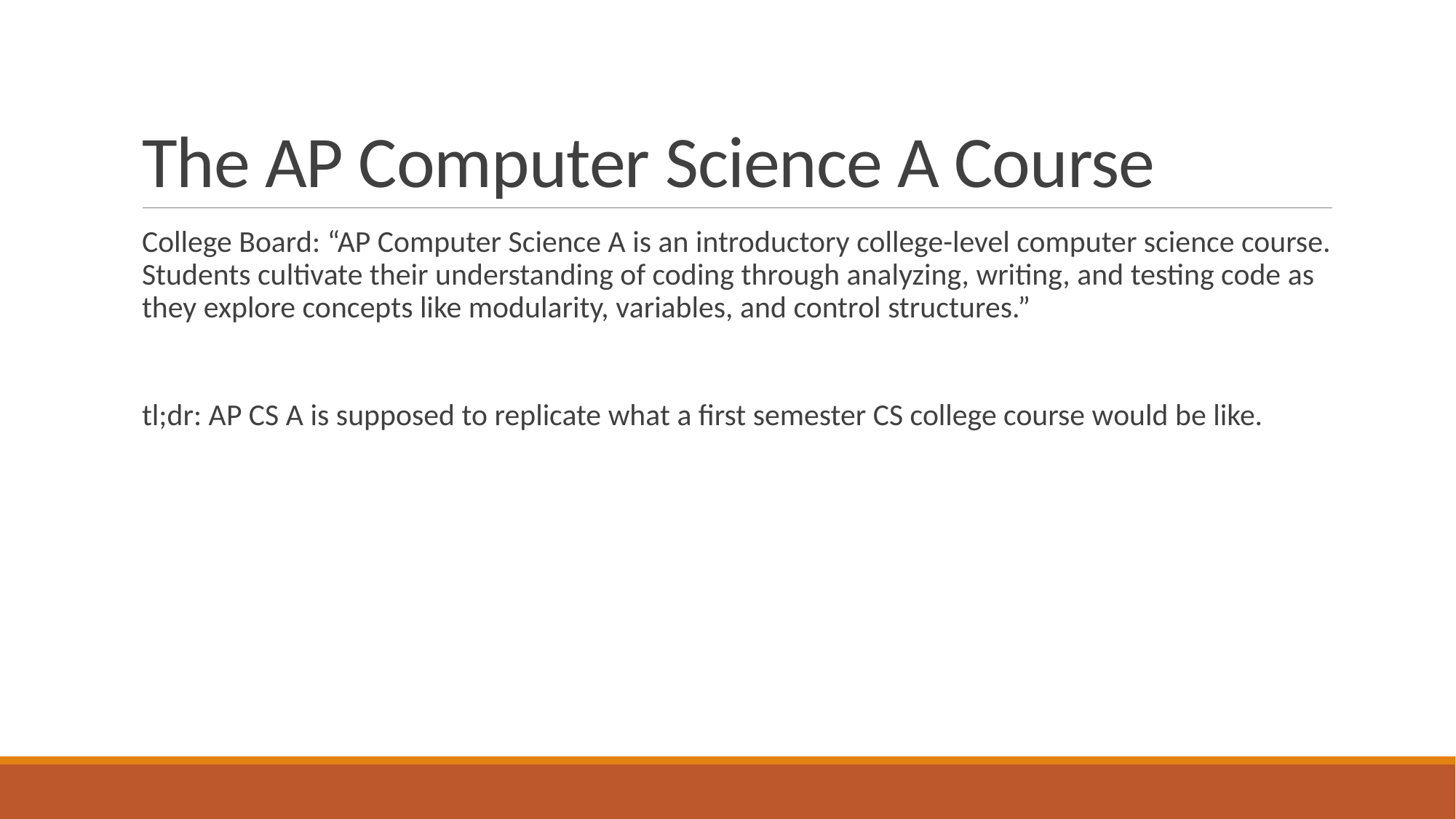

# The AP Computer Science A Course
College Board: “AP Computer Science A is an introductory college-level computer science course. Students cultivate their understanding of coding through analyzing, writing, and testing code as they explore concepts like modularity, variables, and control structures.”

tl;dr: AP CS A is supposed to replicate what a first semester CS college course would be like.